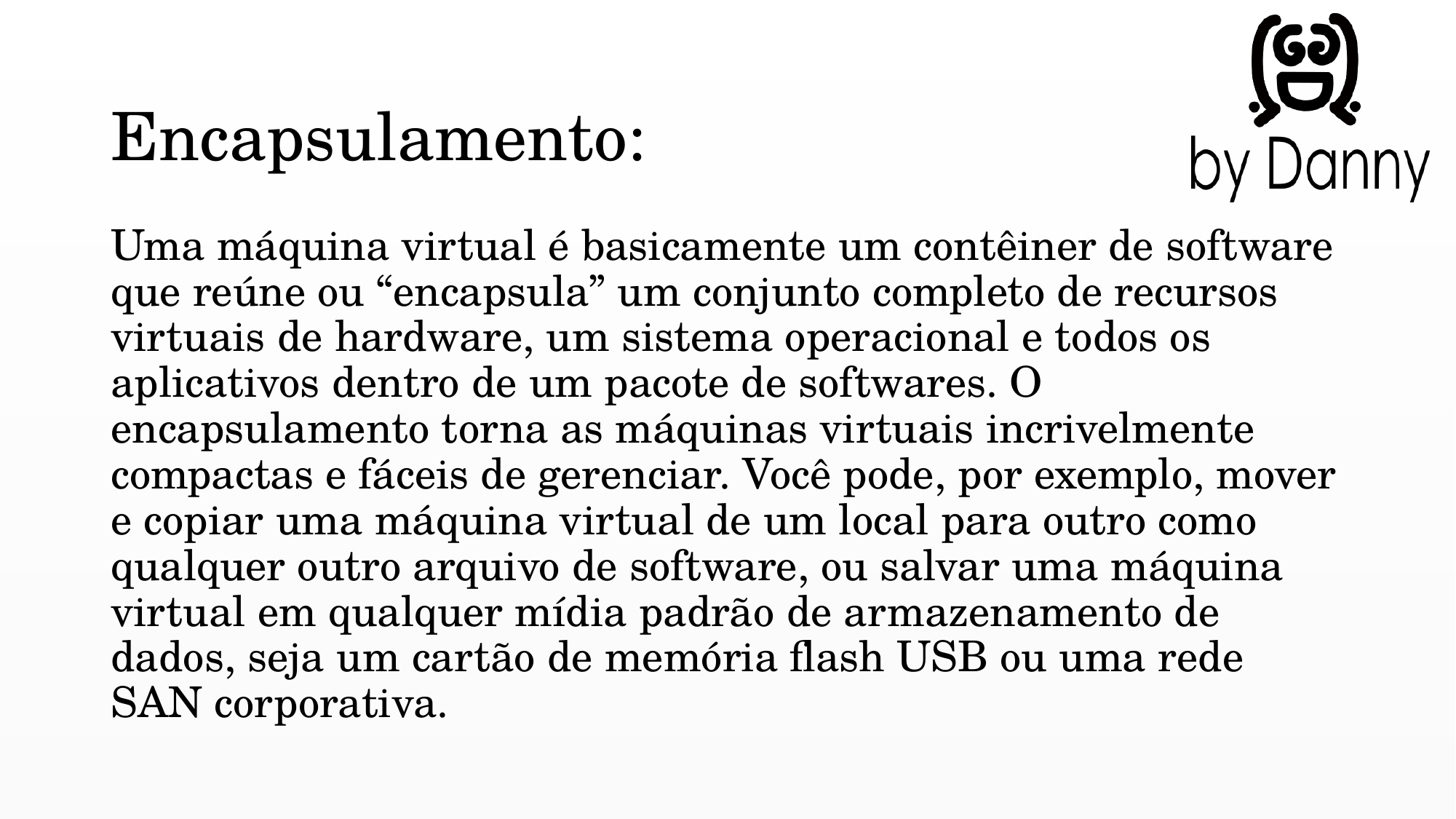

# Encapsulamento:
Uma máquina virtual é basicamente um contêiner de software que reúne ou “encapsula” um conjunto completo de recursos virtuais de hardware, um sistema operacional e todos os aplicativos dentro de um pacote de softwares. O encapsulamento torna as máquinas virtuais incrivelmente compactas e fáceis de gerenciar. Você pode, por exemplo, mover e copiar uma máquina virtual de um local para outro como qualquer outro arquivo de software, ou salvar uma máquina virtual em qualquer mídia padrão de armazenamento de dados, seja um cartão de memória flash USB ou uma rede SAN corporativa.